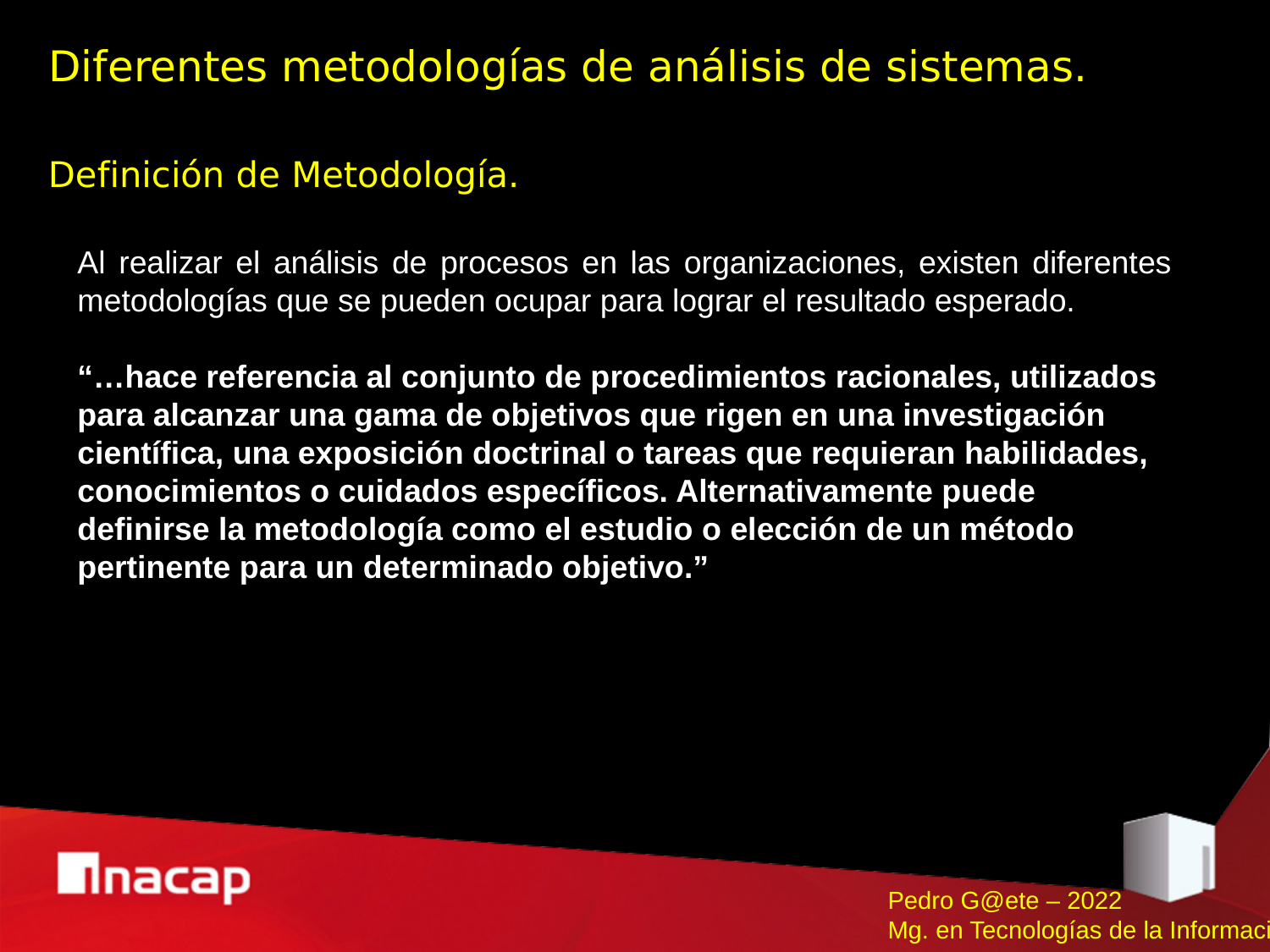

Diferentes metodologías de análisis de sistemas.
Definición de Metodología.
Al realizar el análisis de procesos en las organizaciones, existen diferentes metodologías que se pueden ocupar para lograr el resultado esperado.

“…hace referencia al conjunto de procedimientos racionales, utilizados para alcanzar una gama de objetivos que rigen en una investigación científica, una exposición doctrinal o tareas que requieran habilidades, conocimientos o cuidados específicos. Alternativamente puede definirse la metodología como el estudio o elección de un método pertinente para un determinado objetivo.”